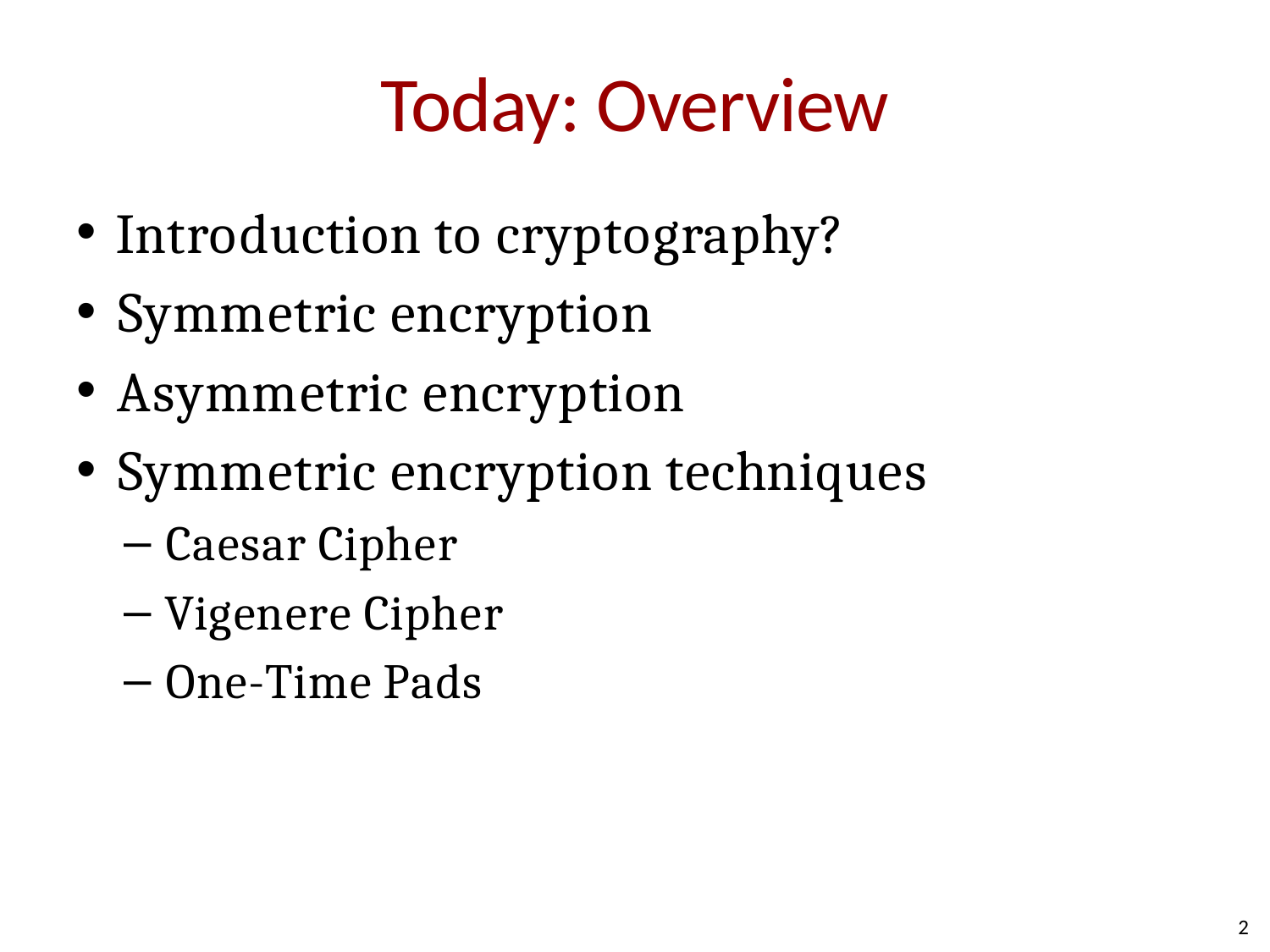

# Today: Overview
Introduction to cryptography?
Symmetric encryption
Asymmetric encryption
Symmetric encryption techniques
Caesar Cipher
Vigenere Cipher
One-Time Pads
2